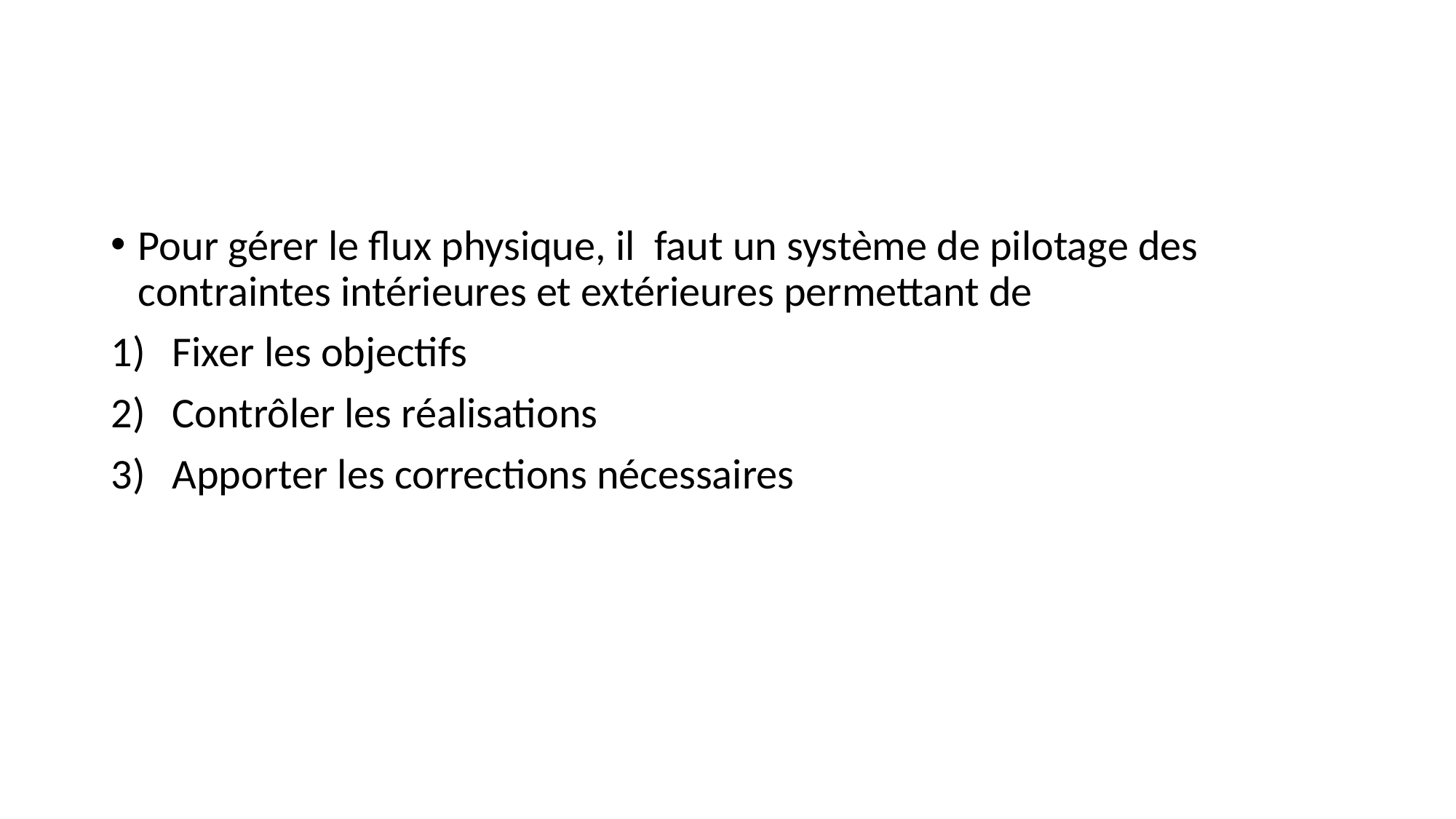

#
Pour gérer le flux physique, il  faut un système de pilotage des contraintes intérieures et extérieures permettant de
Fixer les objectifs
Contrôler les réalisations
Apporter les corrections nécessaires